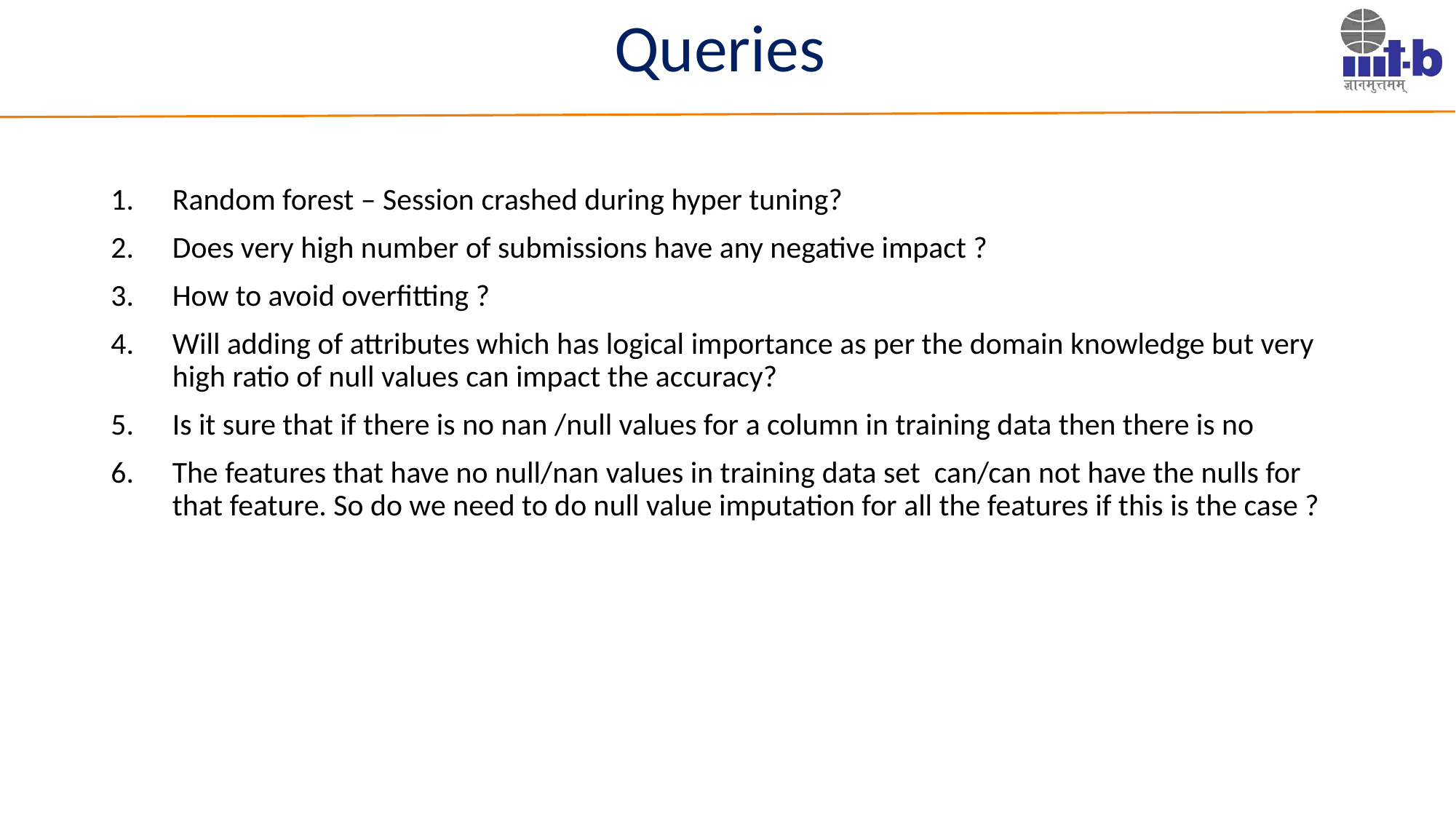

# Queries
Random forest – Session crashed during hyper tuning?
Does very high number of submissions have any negative impact ?
How to avoid overfitting ?
Will adding of attributes which has logical importance as per the domain knowledge but very high ratio of null values can impact the accuracy?
Is it sure that if there is no nan /null values for a column in training data then there is no
The features that have no null/nan values in training data set  can/can not have the nulls for that feature. So do we need to do null value imputation for all the features if this is the case ?